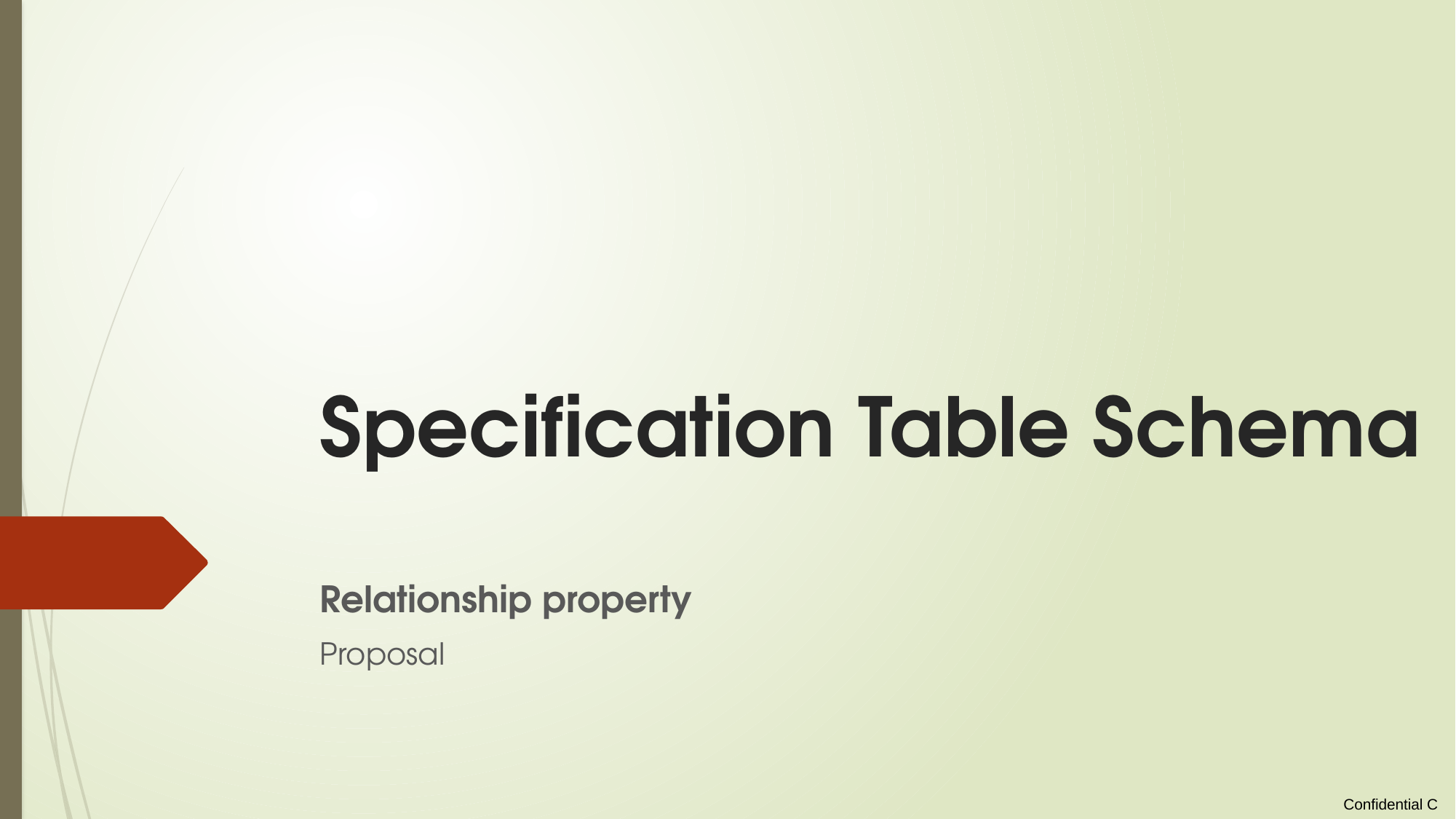

# Specification Table Schema
Relationship property
Proposal